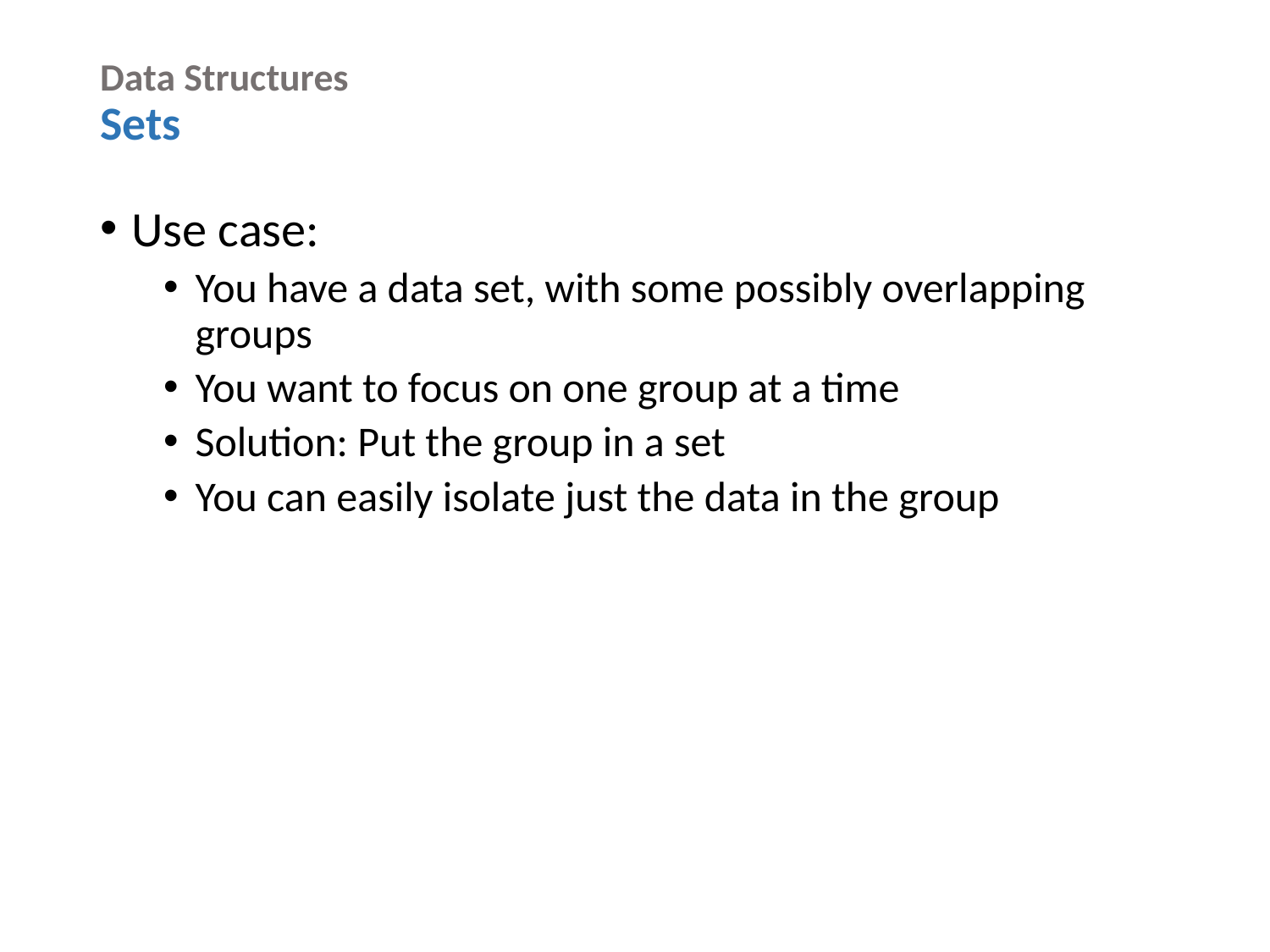

# Data Structures Sets
Use case:
You have a data set, with some possibly overlapping groups
You want to focus on one group at a time
Solution: Put the group in a set
You can easily isolate just the data in the group